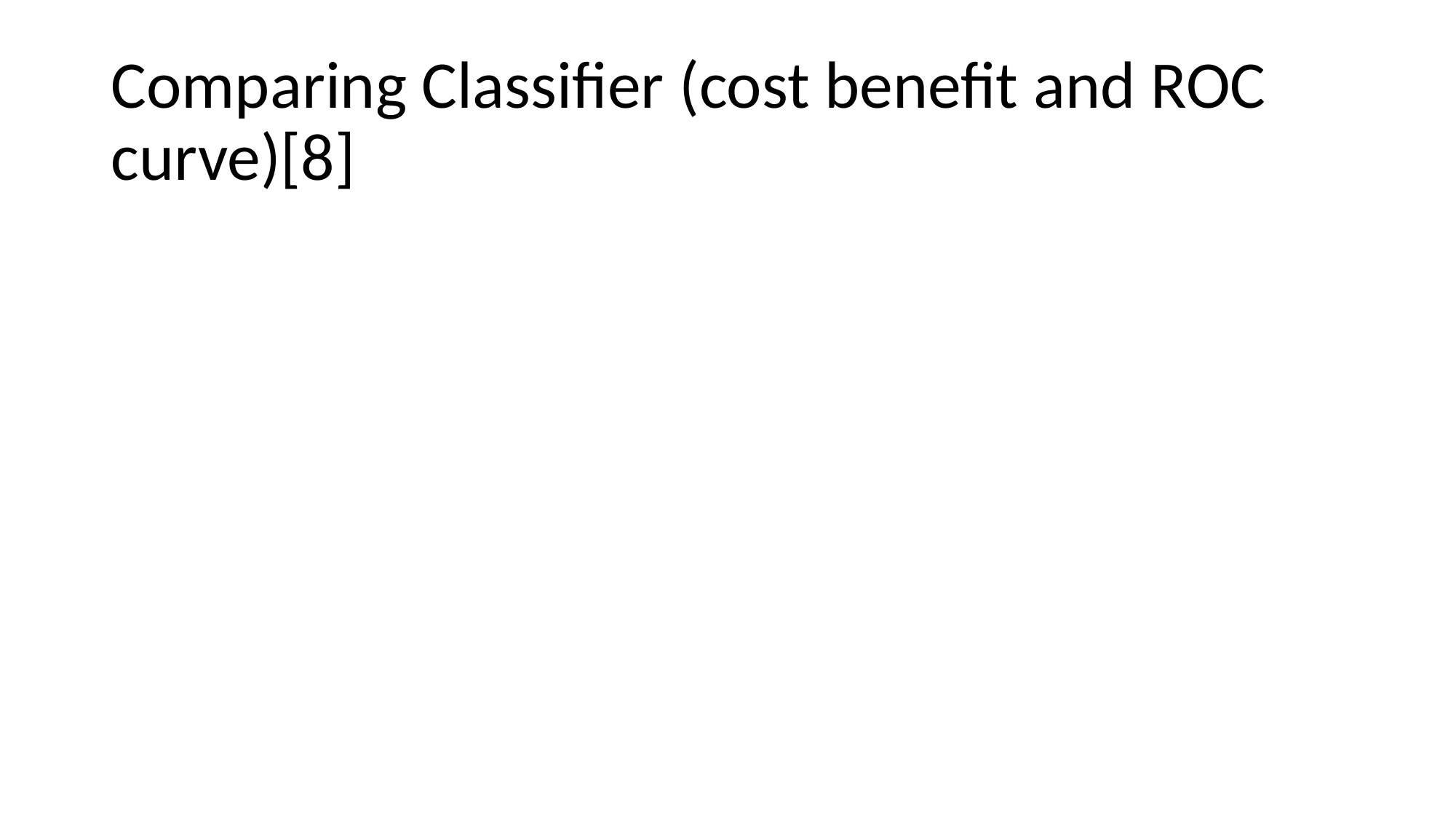

# Comparing Classifier (cost benefit and ROC curve)[8]